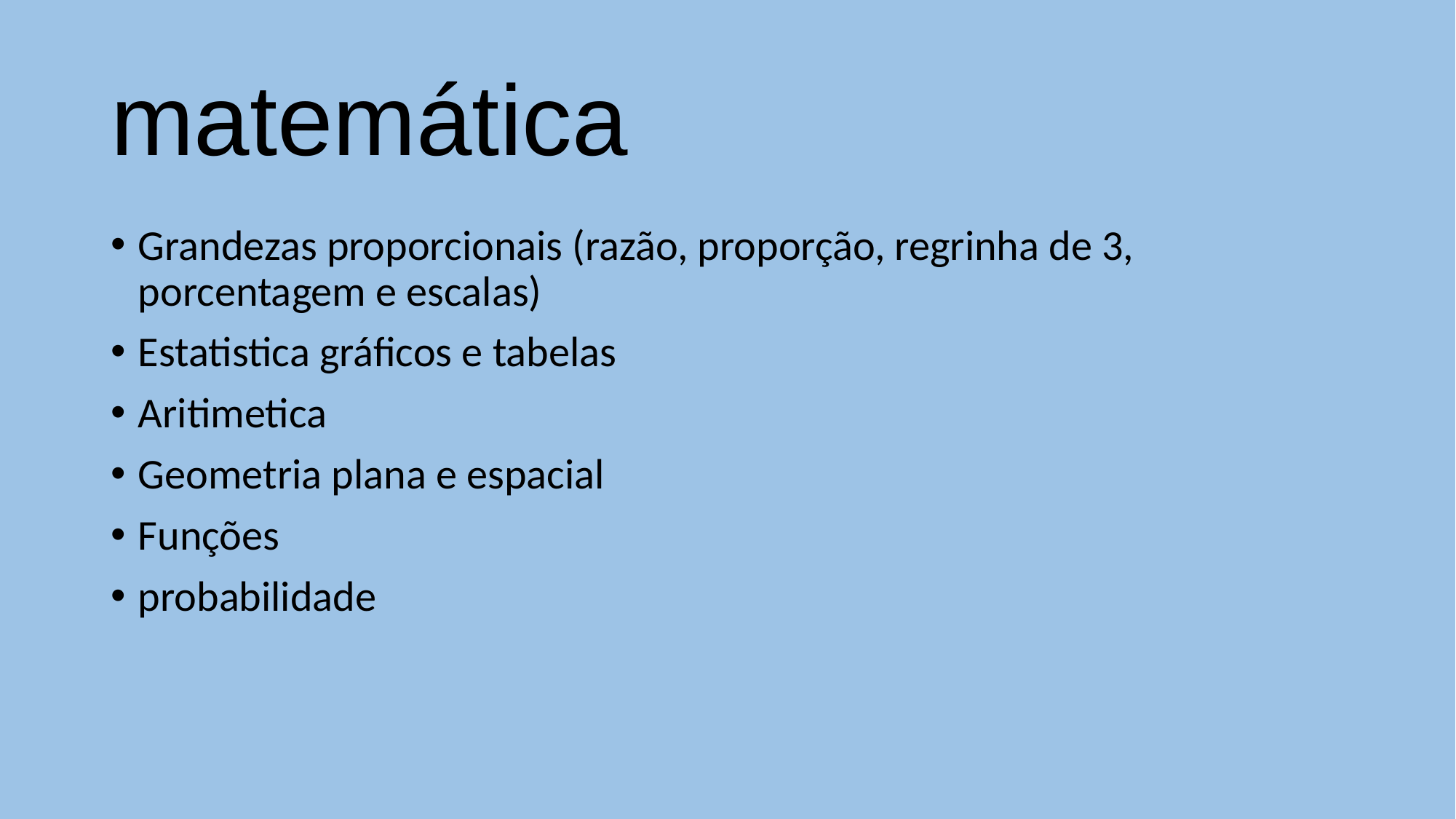

# matemática
Grandezas proporcionais (razão, proporção, regrinha de 3, porcentagem e escalas)
Estatistica gráficos e tabelas
Aritimetica
Geometria plana e espacial
Funções
probabilidade